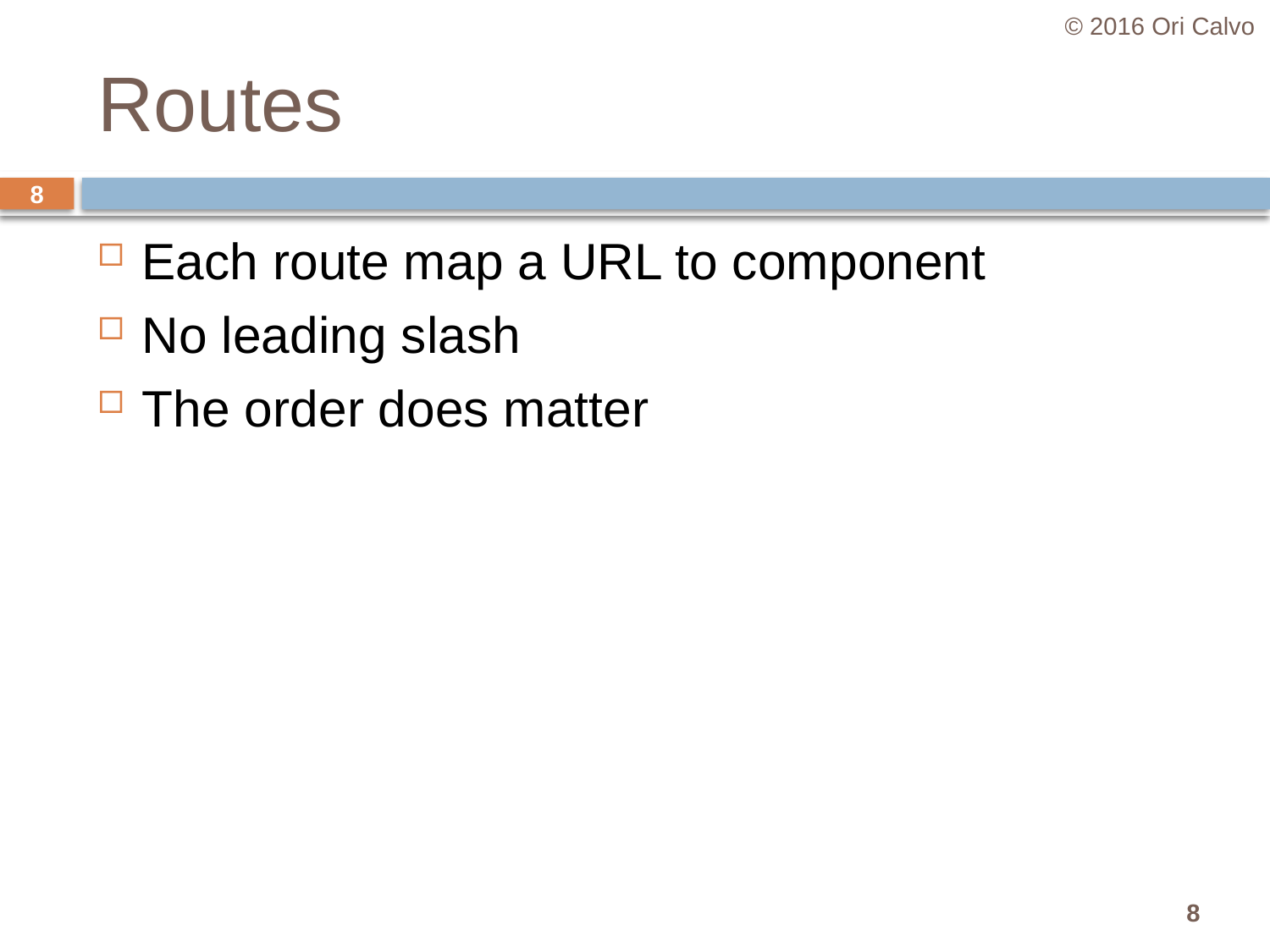

© 2016 Ori Calvo
# Routes
8
Each route map a URL to component
No leading slash
The order does matter